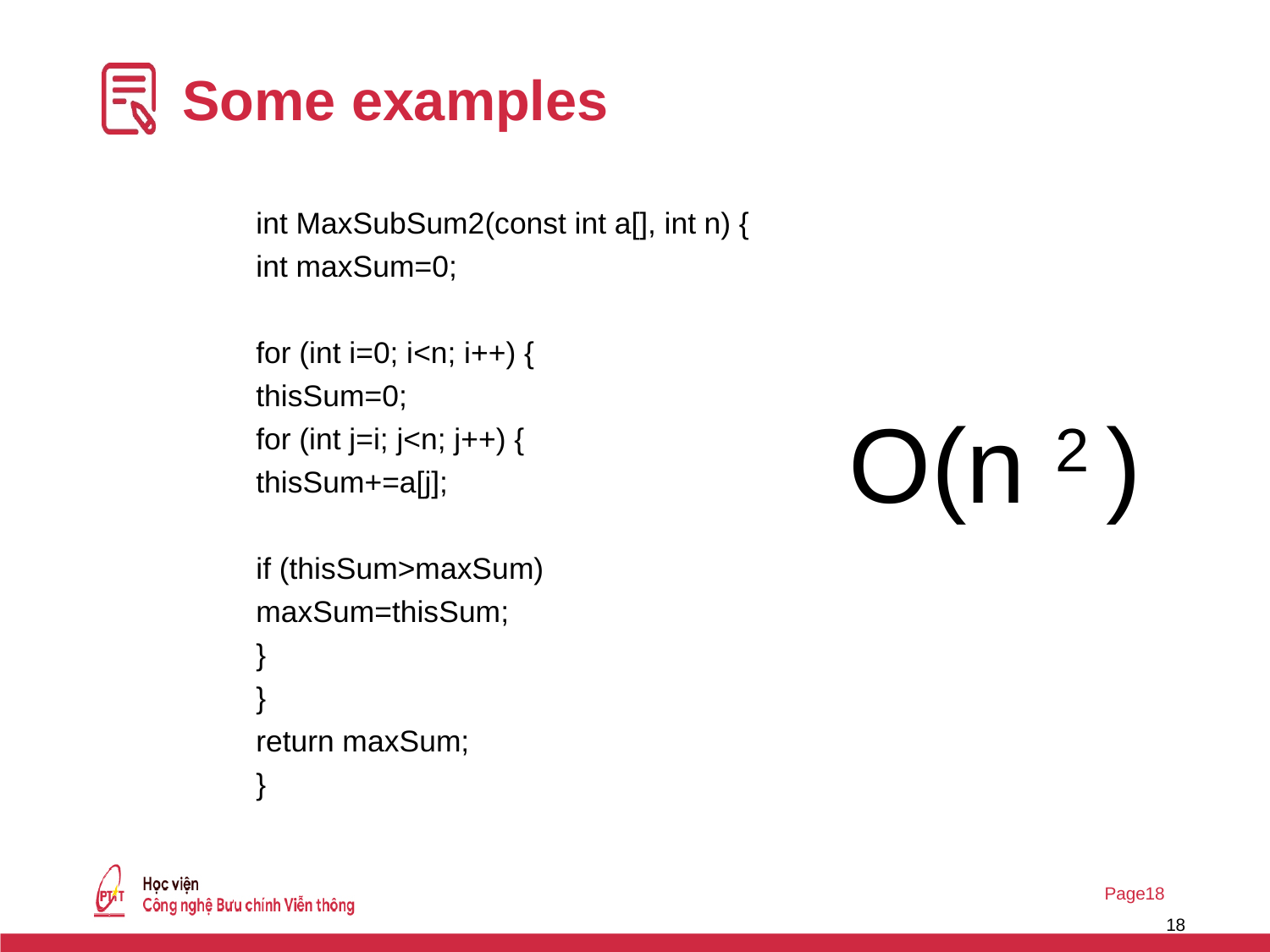

# Some examples
int MaxSubSum2(const int a[], int n) {
int maxSum=0;

for (int i=0; i<n; i++) {
thisSum=0;
for (int j=i; j<n; j++) {
thisSum+=a[j];

if (thisSum>maxSum)
maxSum=thisSum;
}
}
return maxSum;
}
O(n 2 )
18